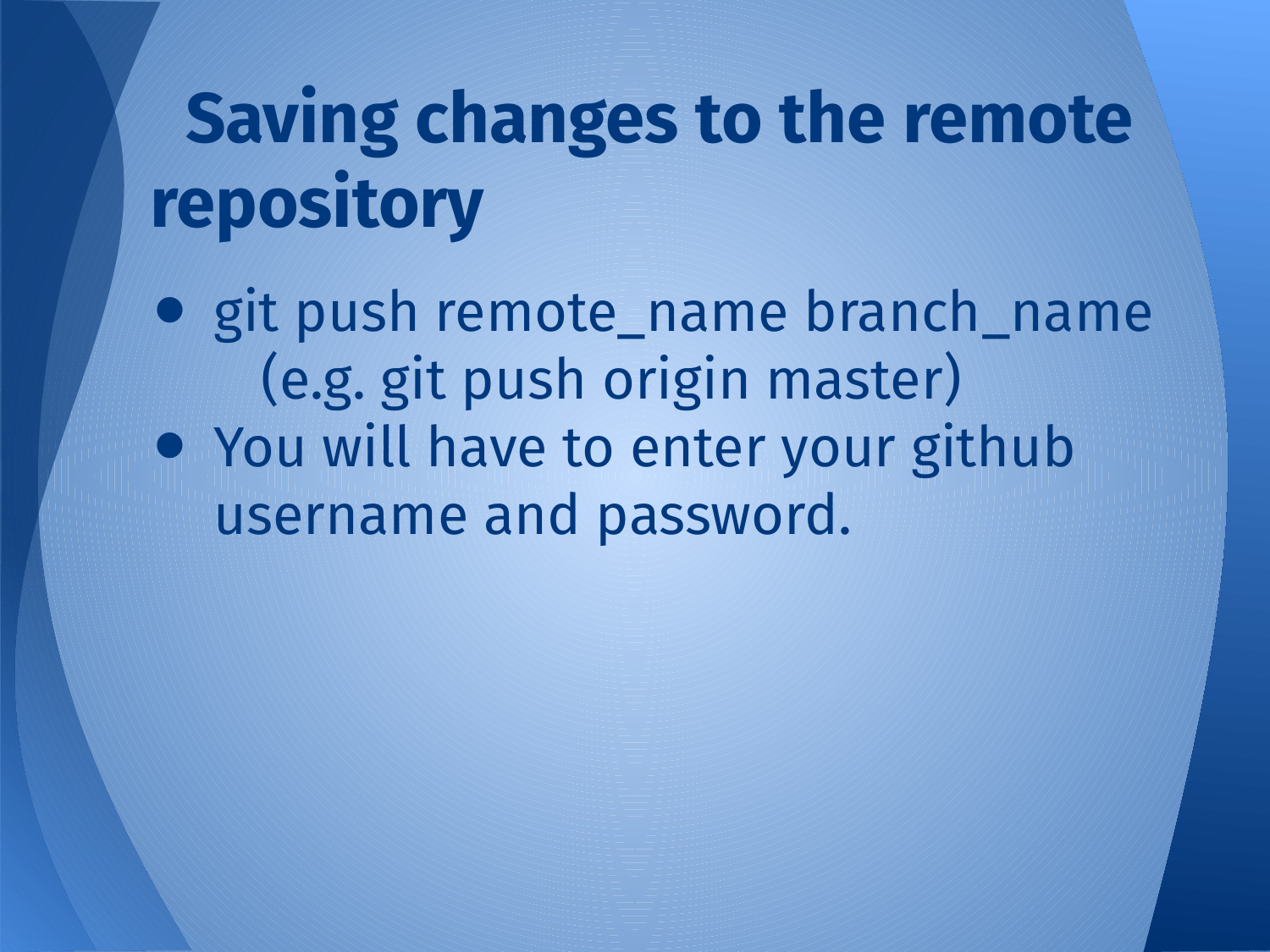

# Saving changes to the remote repository
git push remote_name branch_name
(e.g. git push origin master)
You will have to enter your github username and password.